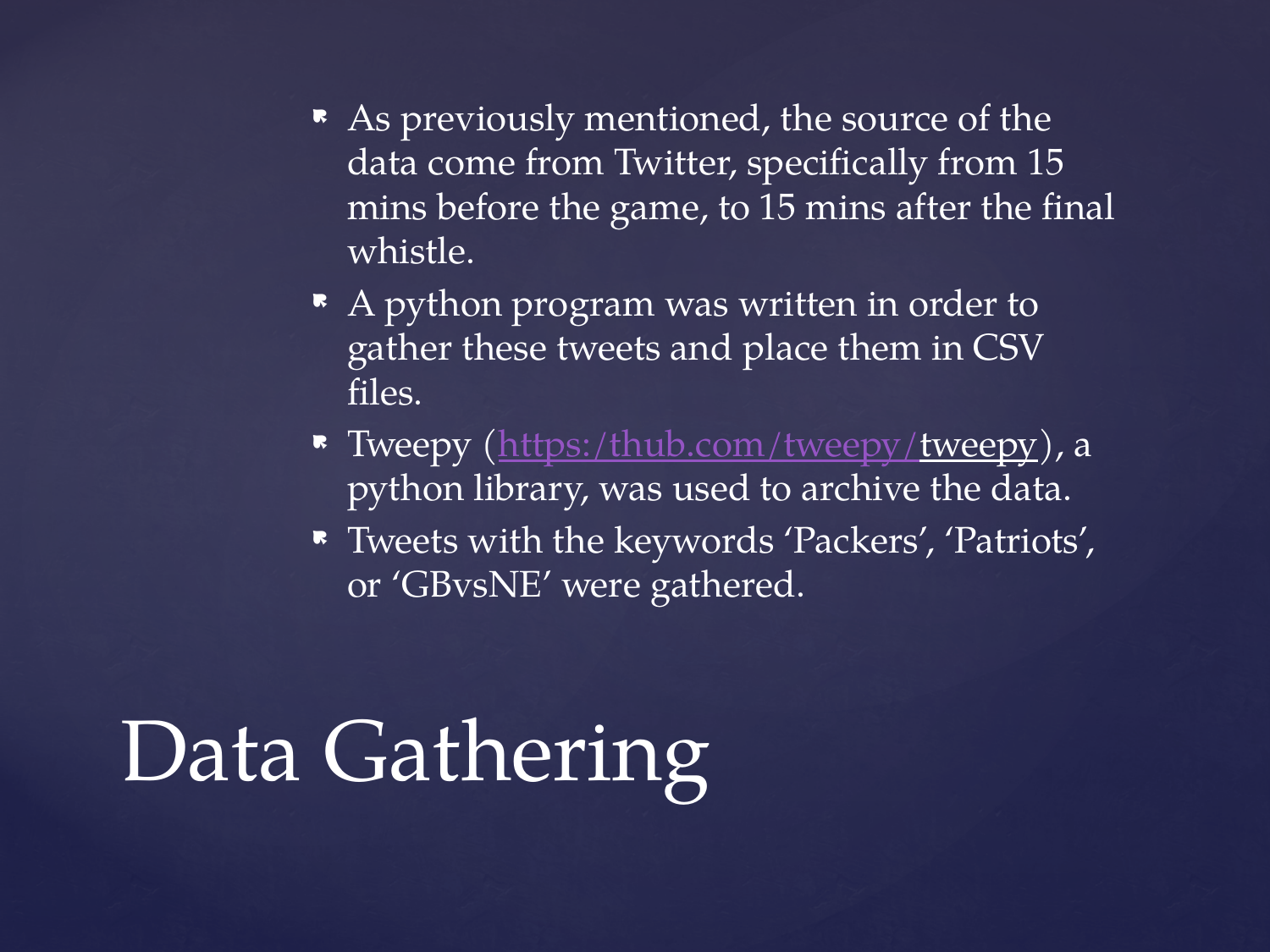

As previously mentioned, the source of the data come from Twitter, specifically from 15 mins before the game, to 15 mins after the final whistle.
A python program was written in order to gather these tweets and place them in CSV files.
Tweepy (https:/thub.com/tweepy/tweepy), a python library, was used to archive the data.
Tweets with the keywords ‘Packers’, ‘Patriots’, or ‘GBvsNE’ were gathered.
# Data Gathering